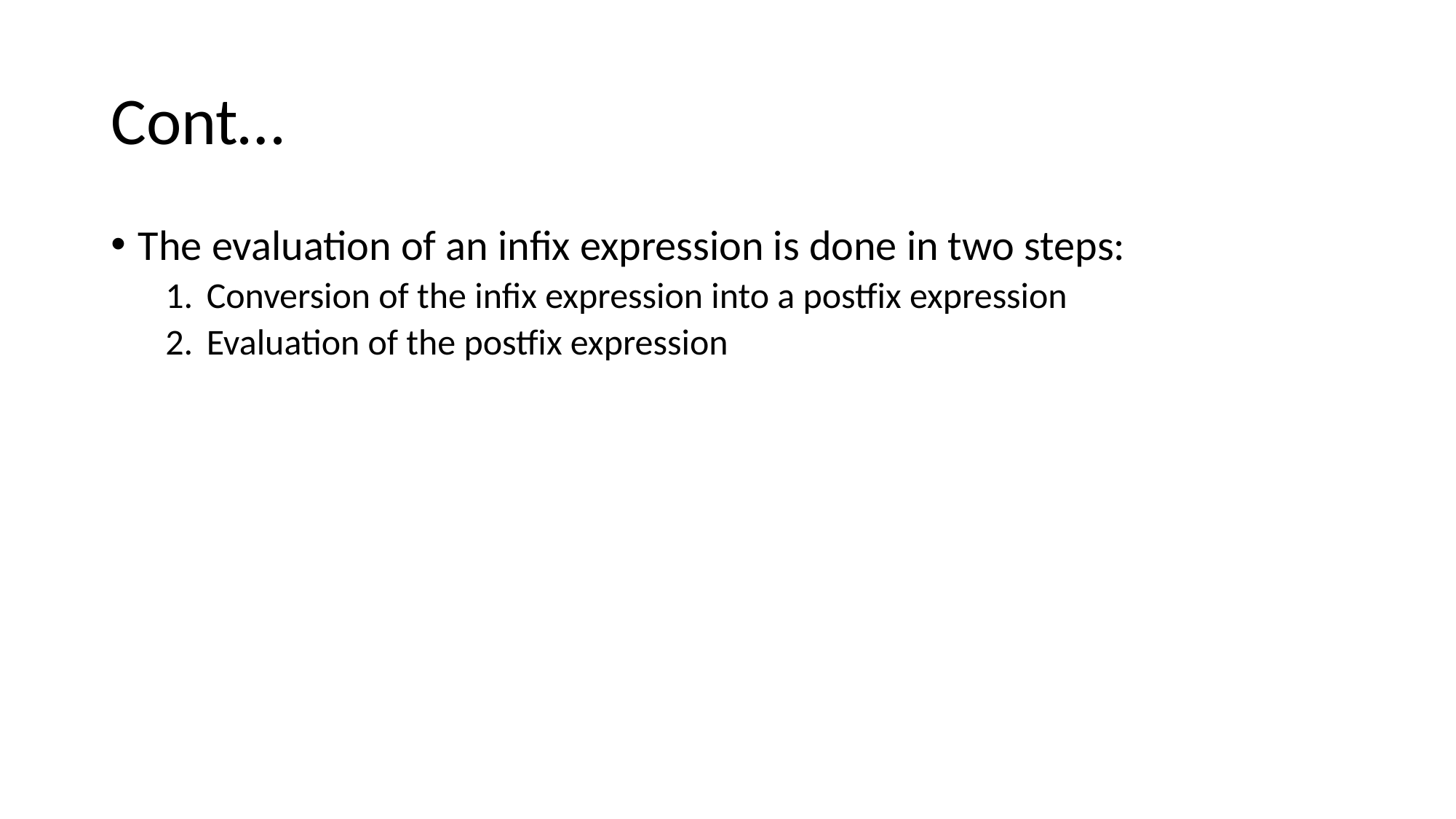

# Cont…
The evaluation of an infix expression is done in two steps:
Conversion of the infix expression into a postfix expression
Evaluation of the postfix expression